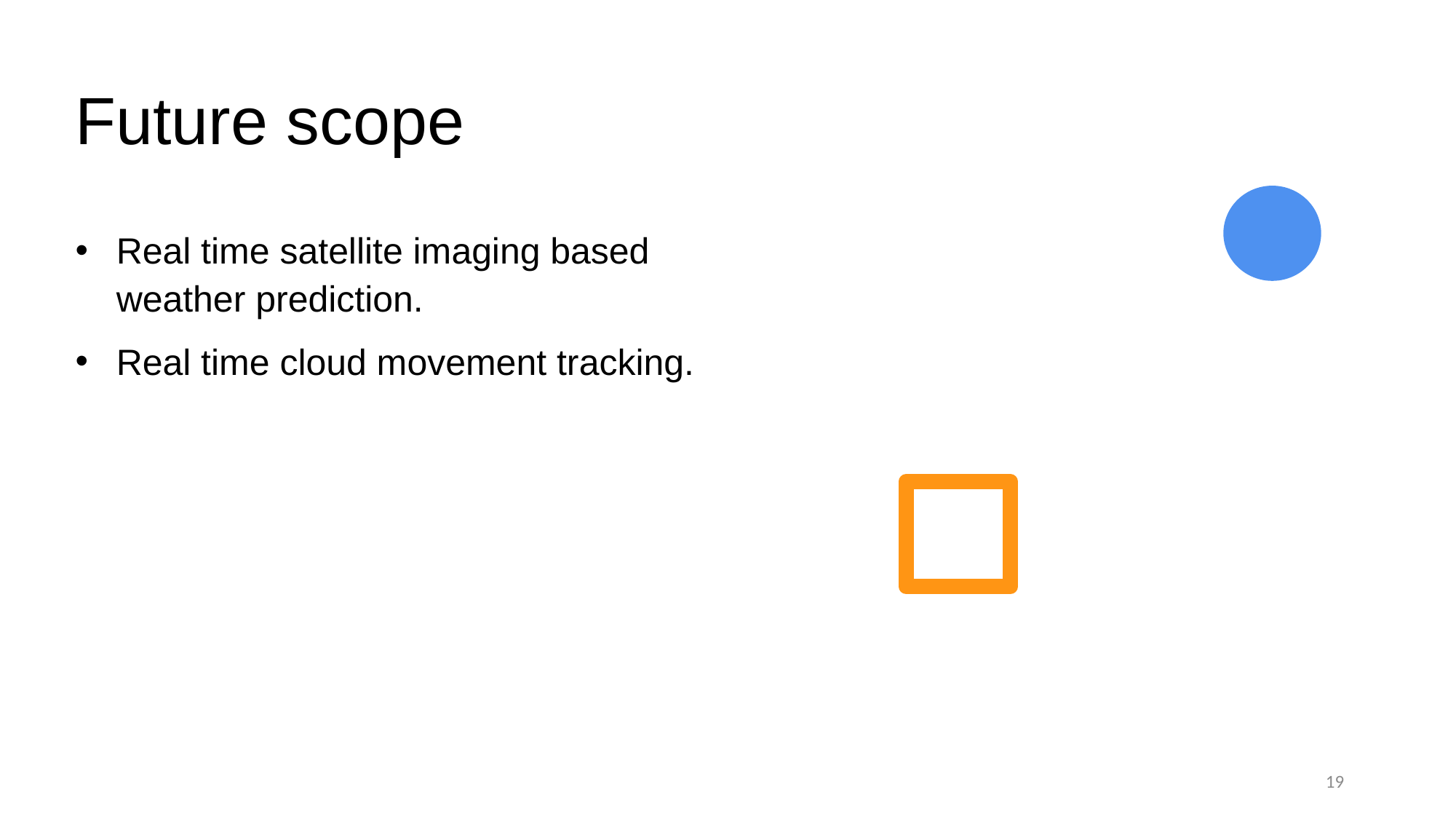

# Future scope
Real time satellite imaging based weather prediction.
Real time cloud movement tracking.
19